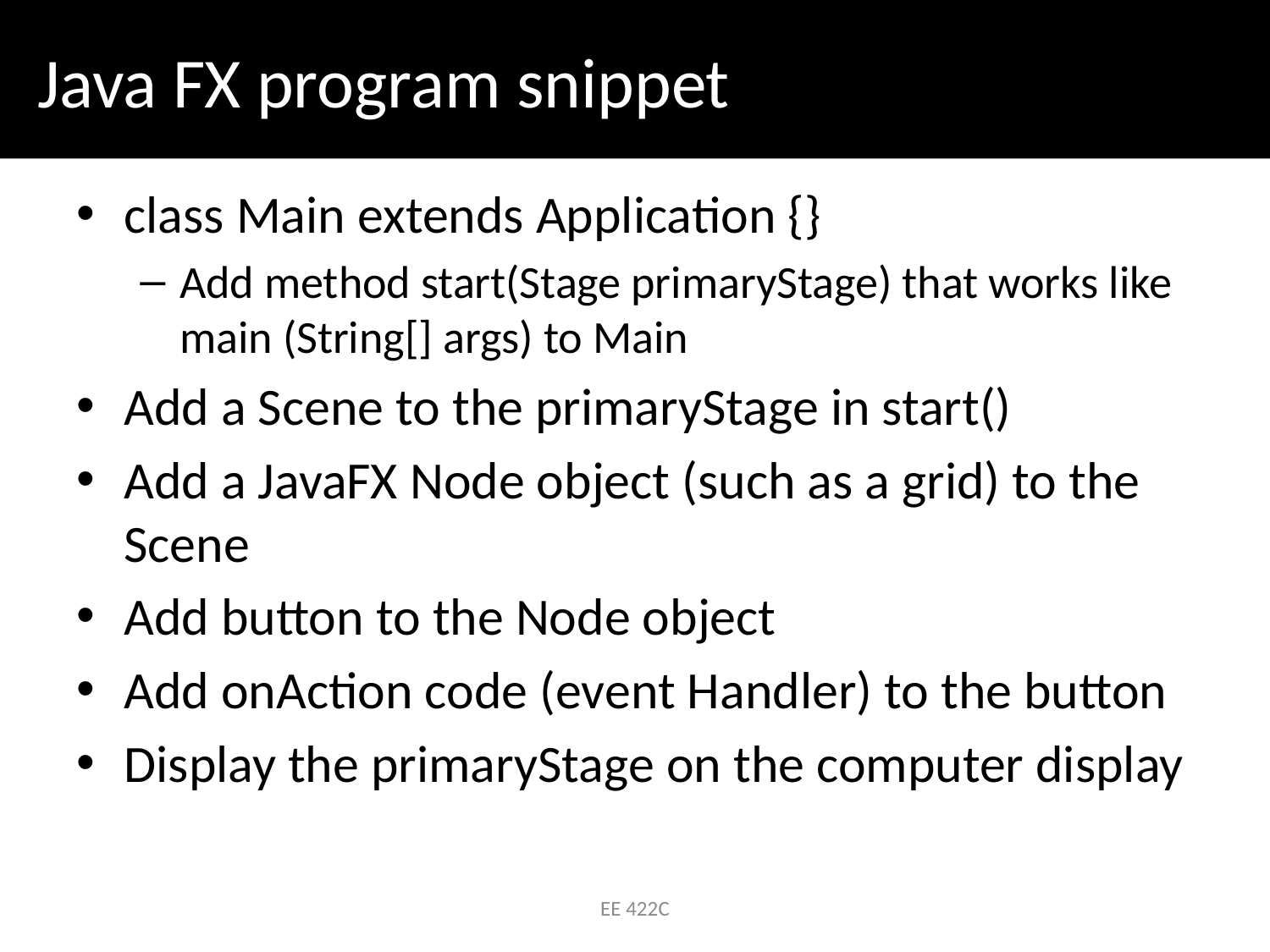

# Java FX program snippet
class Main extends Application {}
Add method start(Stage primaryStage) that works like main (String[] args) to Main
Add a Scene to the primaryStage in start()
Add a JavaFX Node object (such as a grid) to the Scene
Add button to the Node object
Add onAction code (event Handler) to the button
Display the primaryStage on the computer display

EE 422C